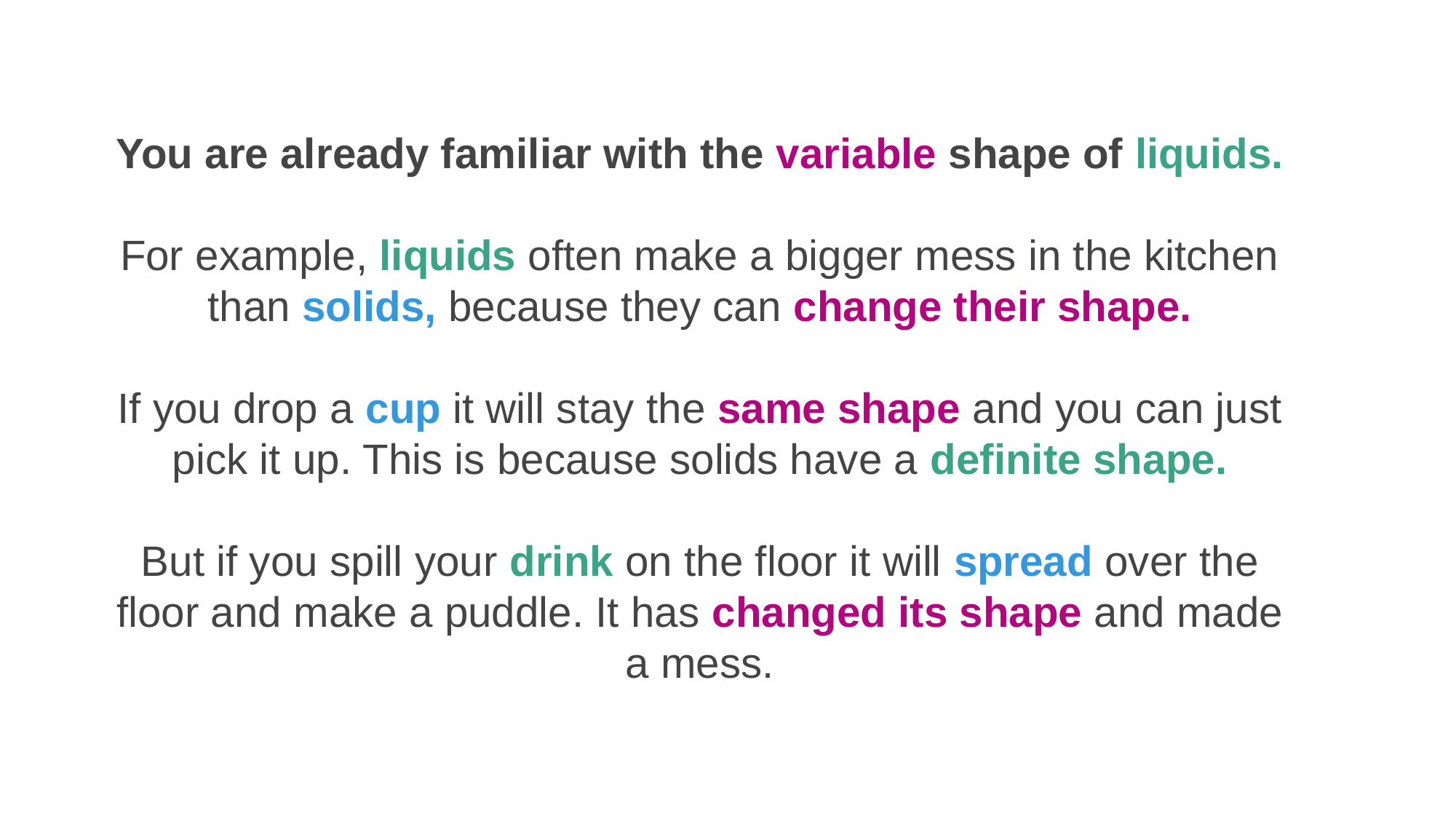

You are already familiar with the variable shape of liquids.

For example, liquids often make a bigger mess in the kitchen than solids, because they can change their shape.

If you drop a cup it will stay the same shape and you can just pick it up. This is because solids have a definite shape.

But if you spill your drink on the floor it will spread over the floor and make a puddle. It has changed its shape and made a mess.